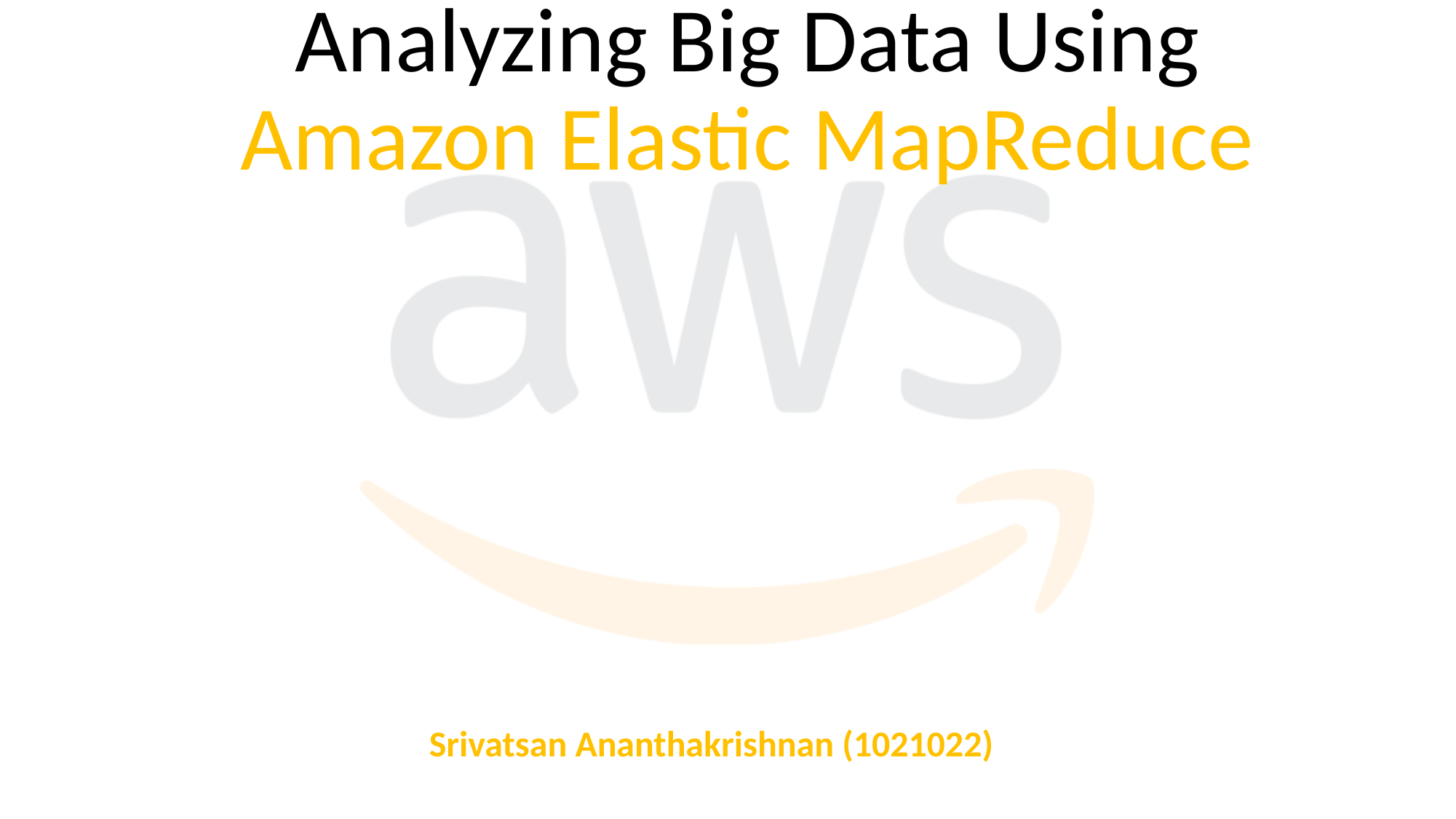

# Analyzing Big Data Using Amazon Elastic MapReduce
Srivatsan Ananthakrishnan (1021022)